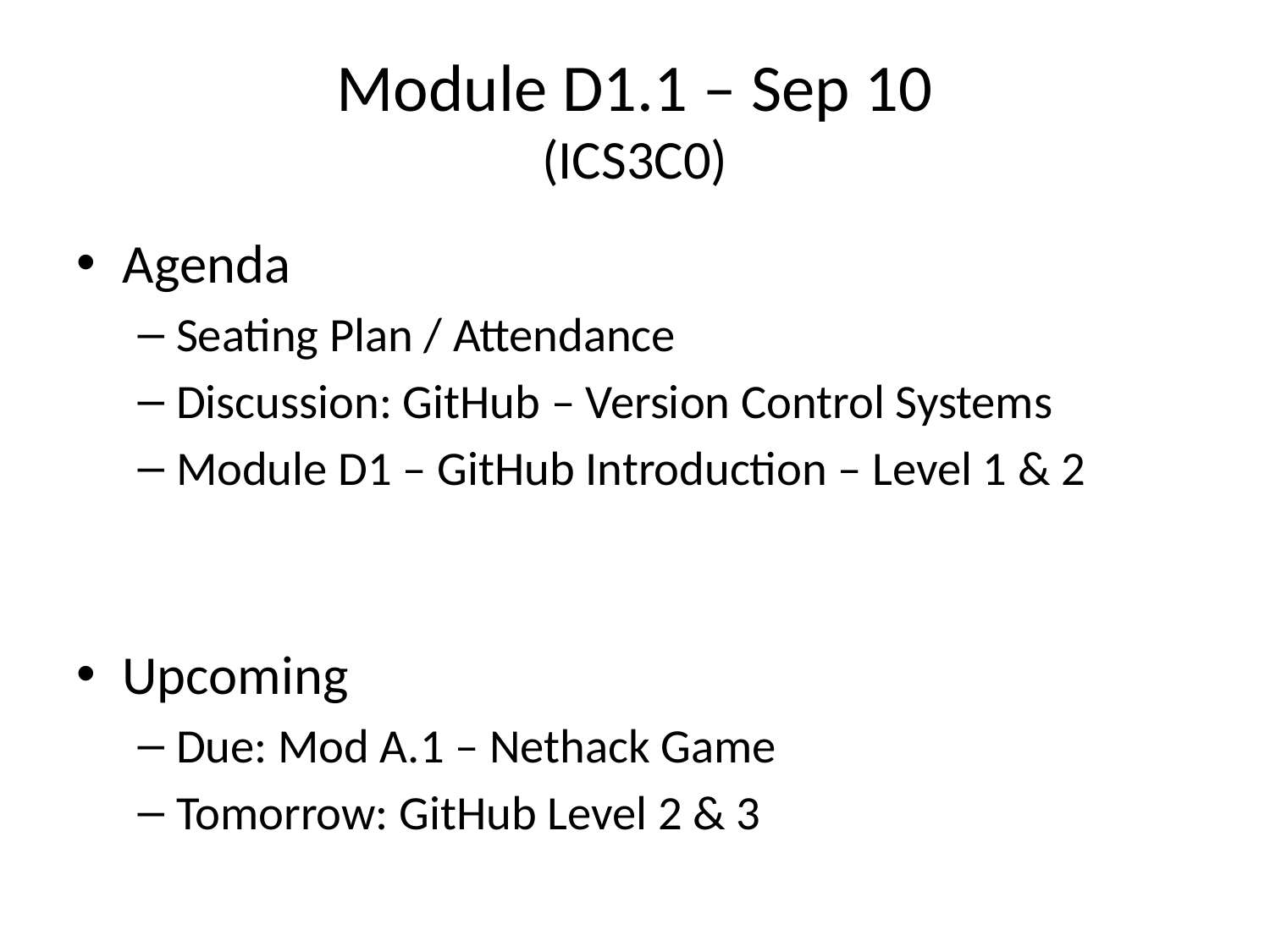

# Module D1.1 – Sep 10 (ICS3C0)
Agenda
Seating Plan / Attendance
Discussion: GitHub – Version Control Systems
Module D1 – GitHub Introduction – Level 1 & 2

Upcoming
Due: Mod A.1 – Nethack Game
Tomorrow: GitHub Level 2 & 3